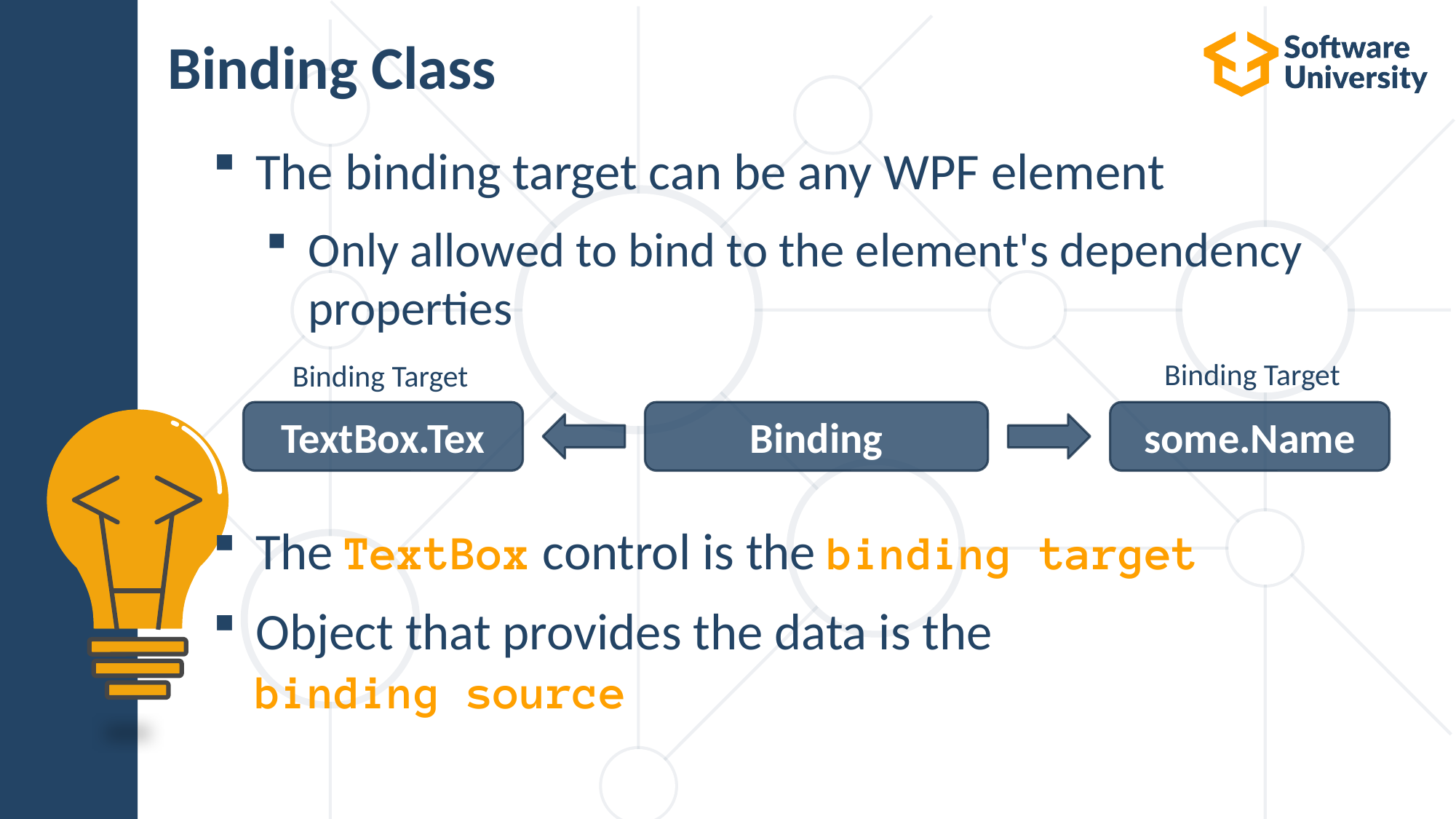

# Binding Class
The binding target can be any WPF element
Only allowed to bind to the element's dependency
properties

The TextBox control is the binding target
Object that provides the data is the
binding source
Binding Target
Binding Target
TextBox.Tex
Binding
some.Name